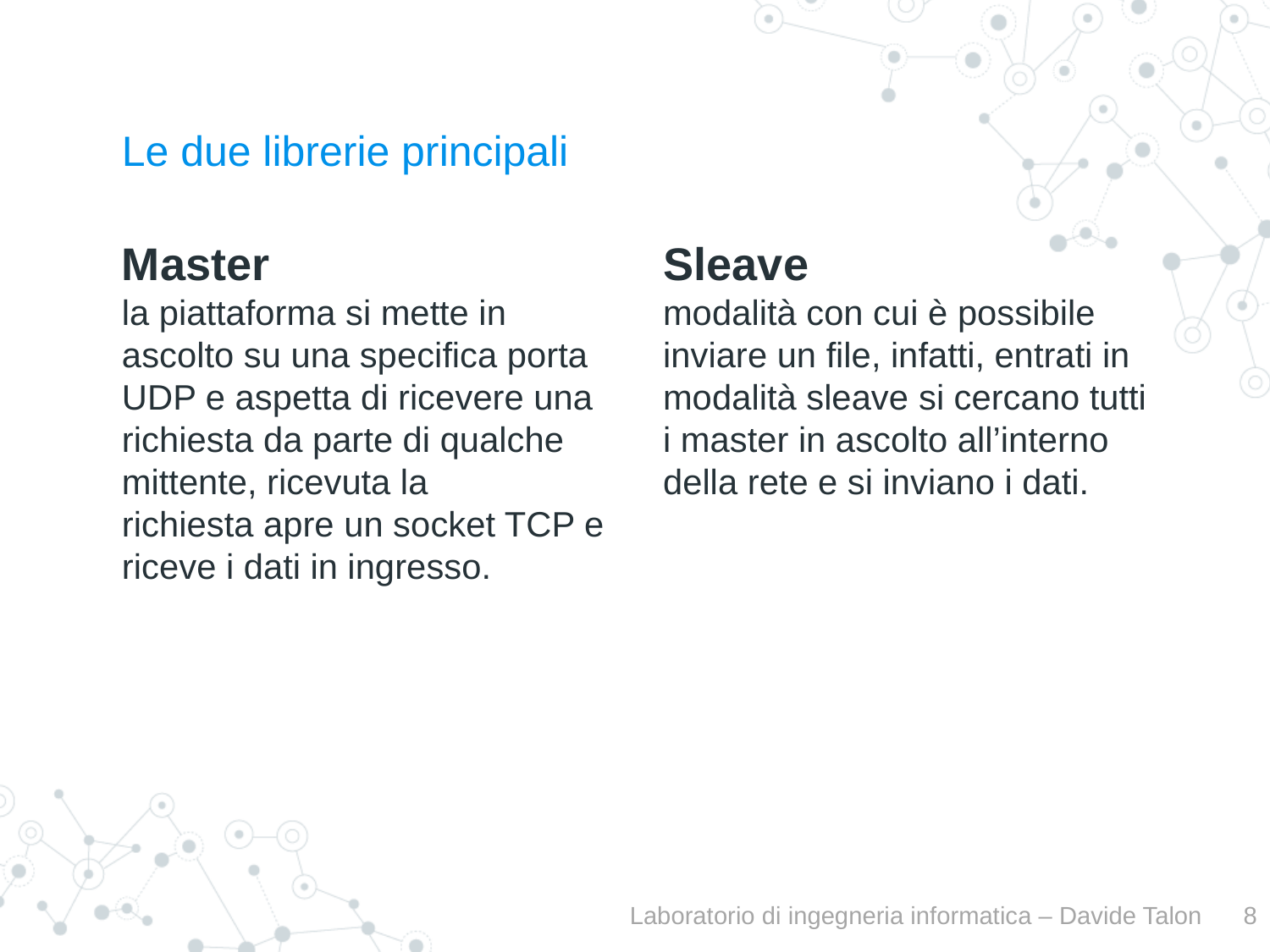

# Le due librerie principali
Master
la piattaforma si mette in ascolto su una specifica porta UDP e aspetta di ricevere una richiesta da parte di qualche mittente, ricevuta la
richiesta apre un socket TCP e riceve i dati in ingresso.
Sleave
modalità con cui è possibile inviare un file, infatti, entrati in modalità sleave si cercano tutti i master in ascolto all’interno della rete e si inviano i dati.
Laboratorio di ingegneria informatica – Davide Talon      8